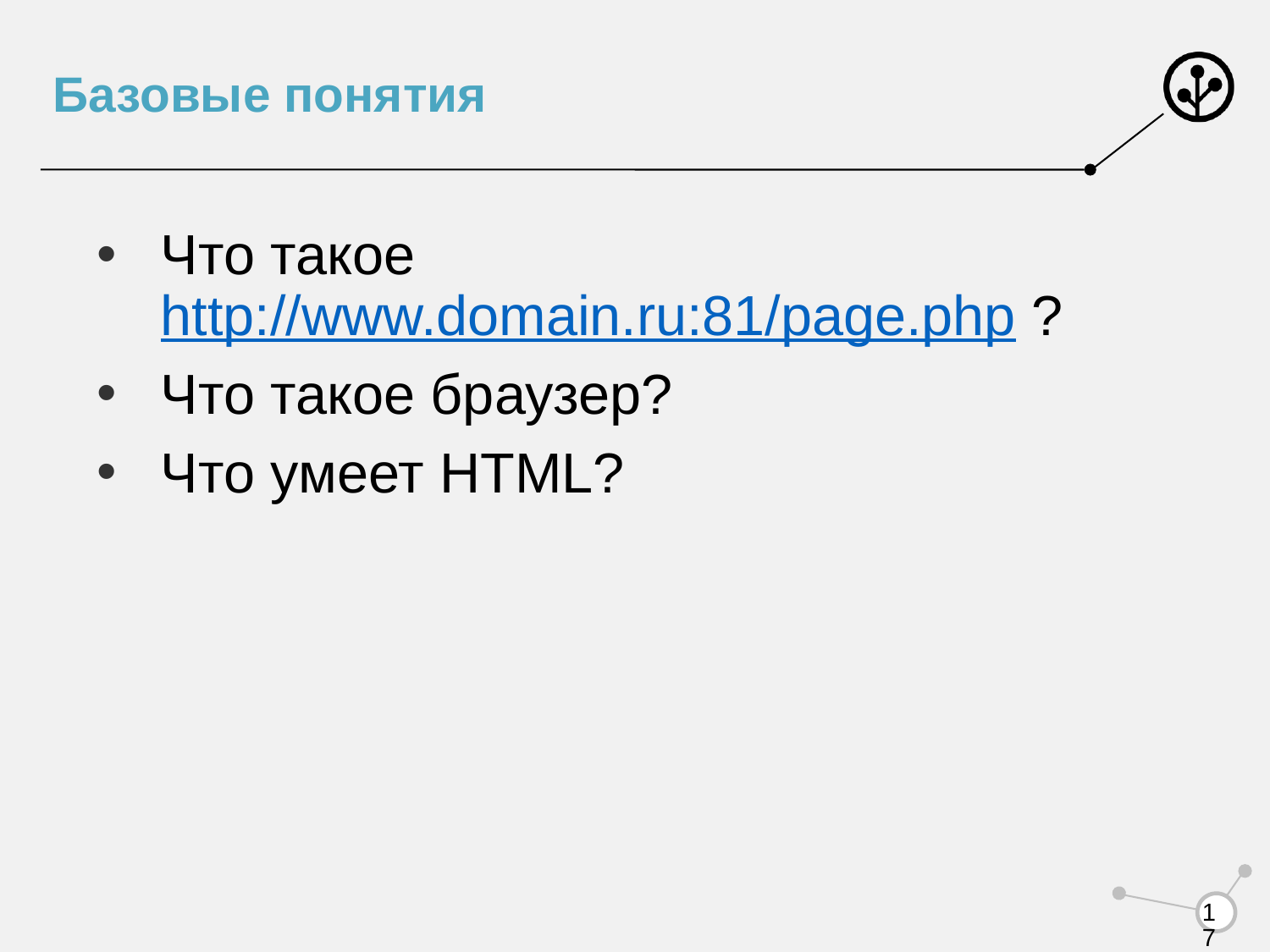

# Базовые понятия
Что такое http://www.domain.ru:81/page.php ?
Что такое браузер?
Что умеет HTML?

17